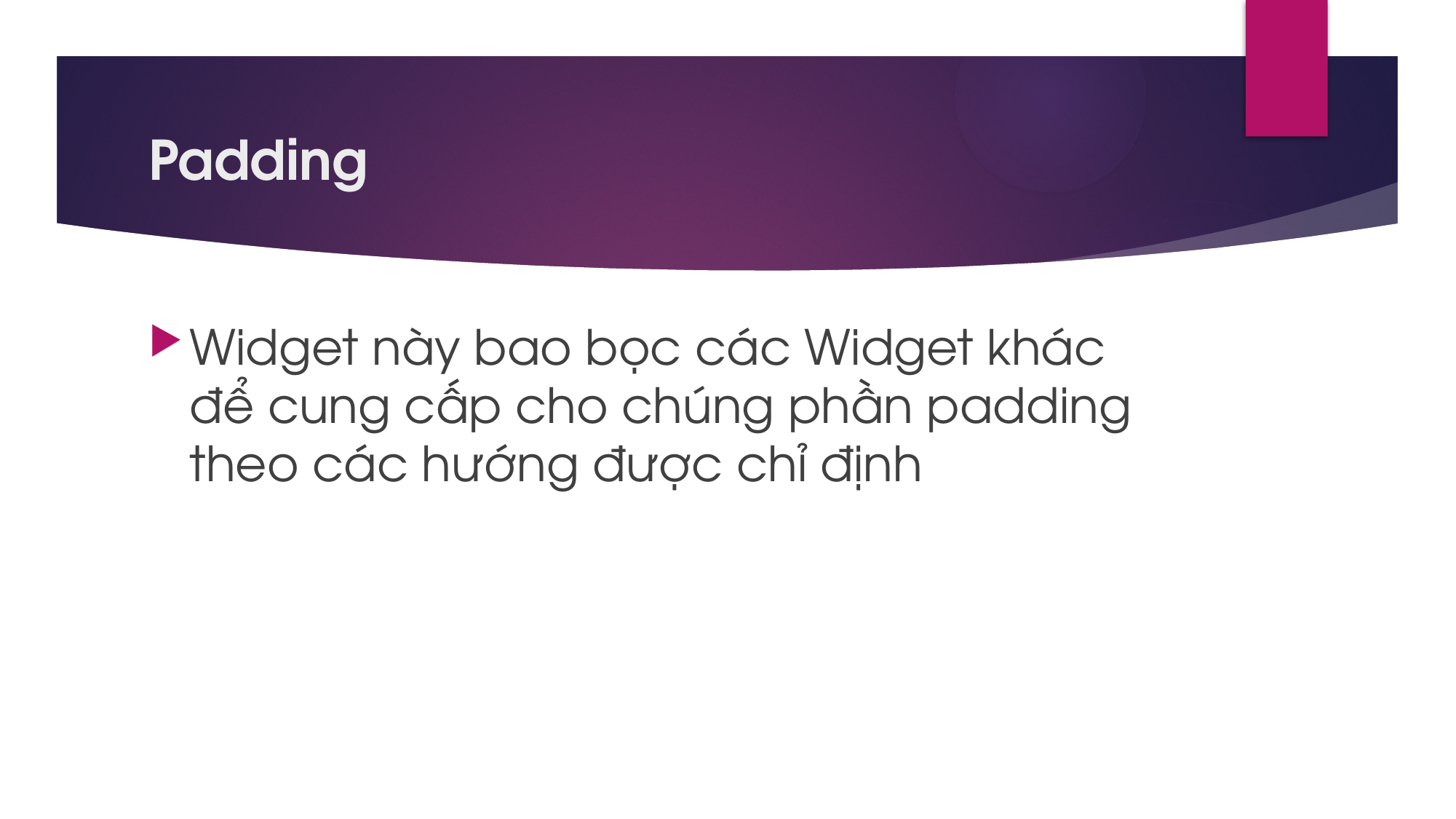

# Padding
Widget này bao bọc các Widget khác để cung cấp cho chúng phần padding theo các hướng được chỉ định